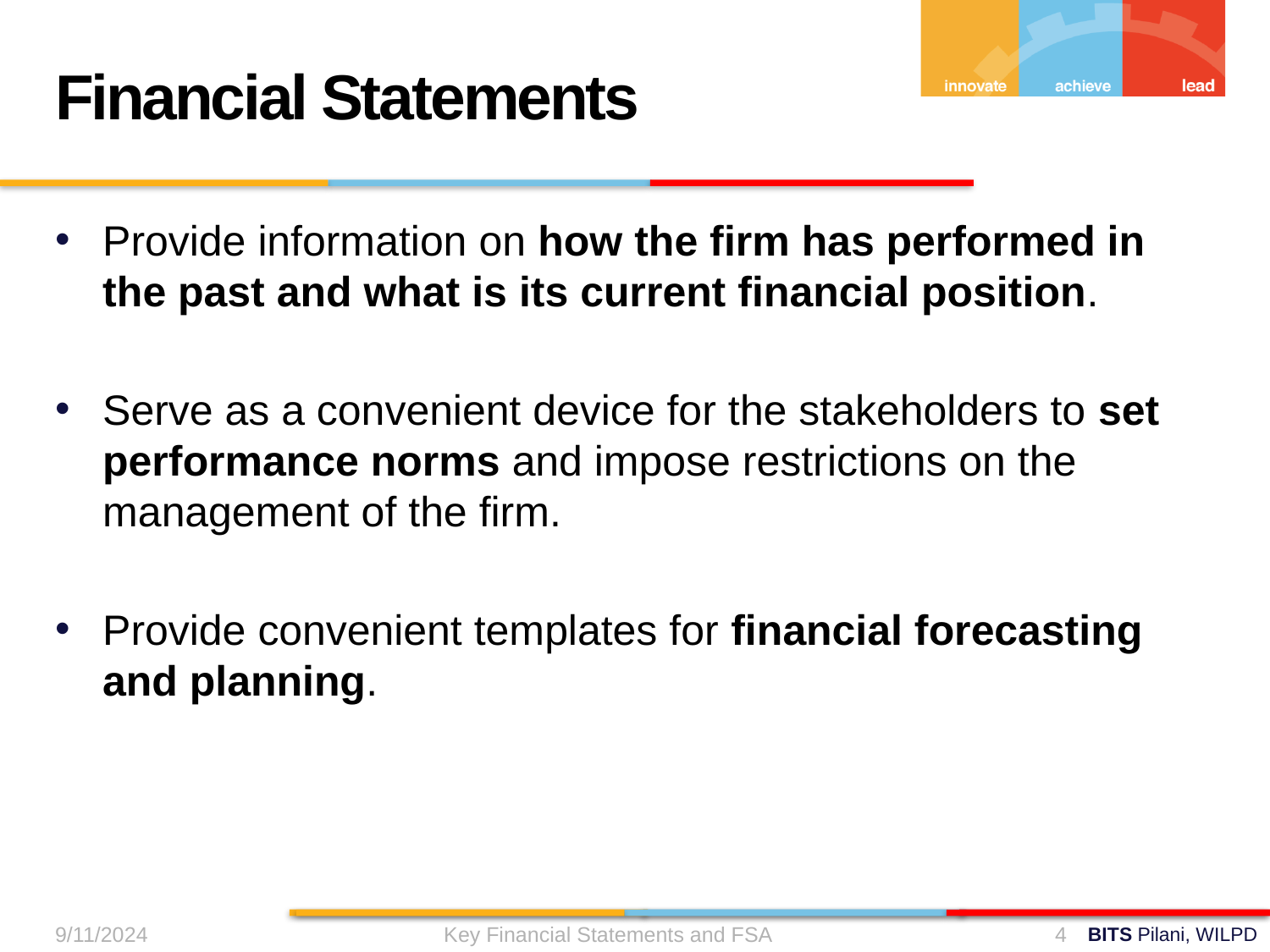

Financial Statements
Provide information on how the firm has performed in the past and what is its current financial position.

Serve as a convenient device for the stakeholders to set performance norms and impose restrictions on the management of the firm.

Provide convenient templates for financial forecasting and planning.
9/11/2024
Key Financial Statements and FSA
4